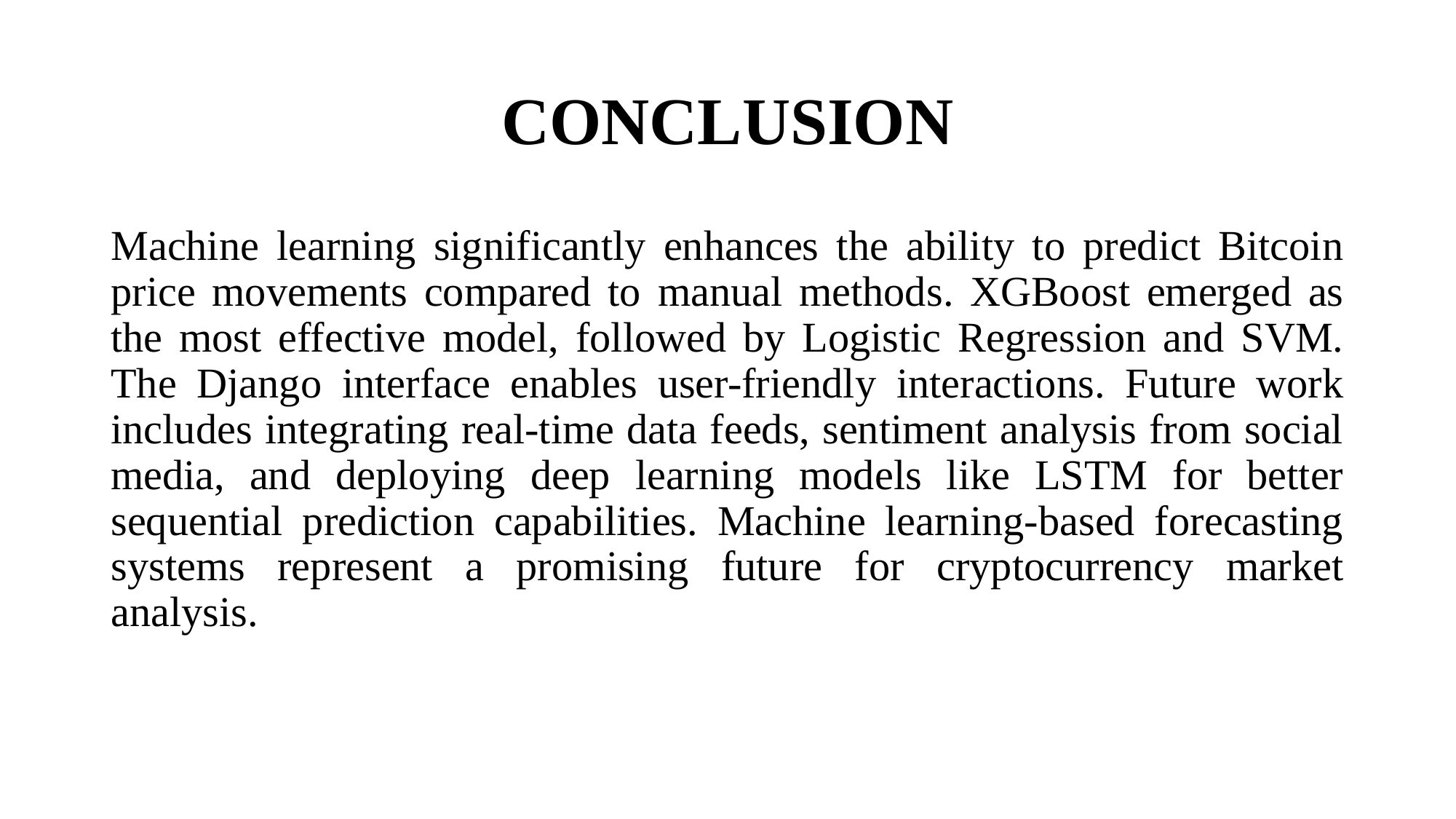

# CONCLUSION
Machine learning significantly enhances the ability to predict Bitcoin price movements compared to manual methods. XGBoost emerged as the most effective model, followed by Logistic Regression and SVM. The Django interface enables user-friendly interactions. Future work includes integrating real-time data feeds, sentiment analysis from social media, and deploying deep learning models like LSTM for better sequential prediction capabilities. Machine learning-based forecasting systems represent a promising future for cryptocurrency market analysis.